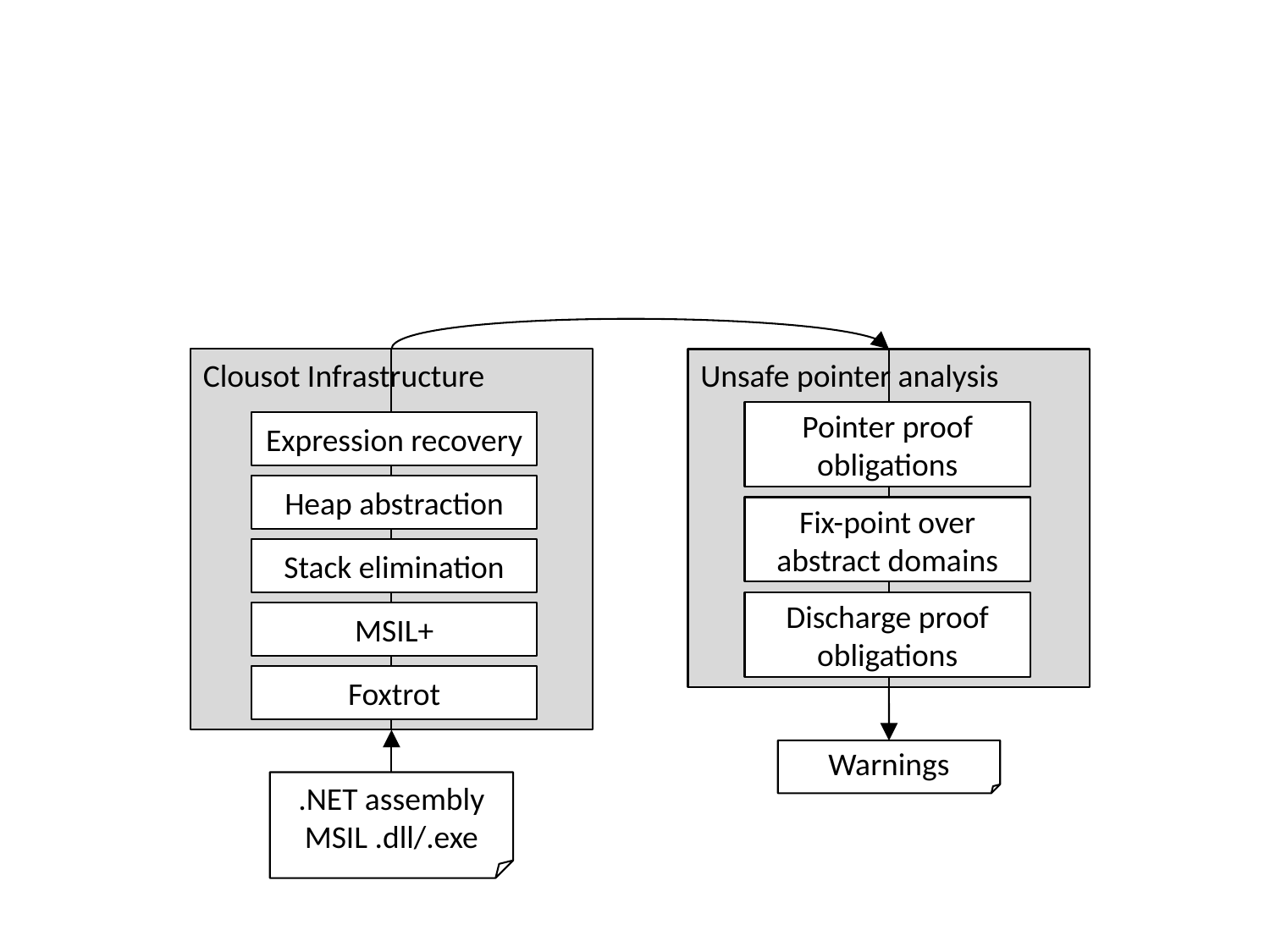

#
Clousot Infrastructure
Expression recovery
Heap abstraction
Stack elimination
MSIL+
Foxtrot
Unsafe pointer analysis
Pointer proof obligations
Fix-point over abstract domains
Discharge proof obligations
Warnings
.NET assembly
MSIL .dll/.exe